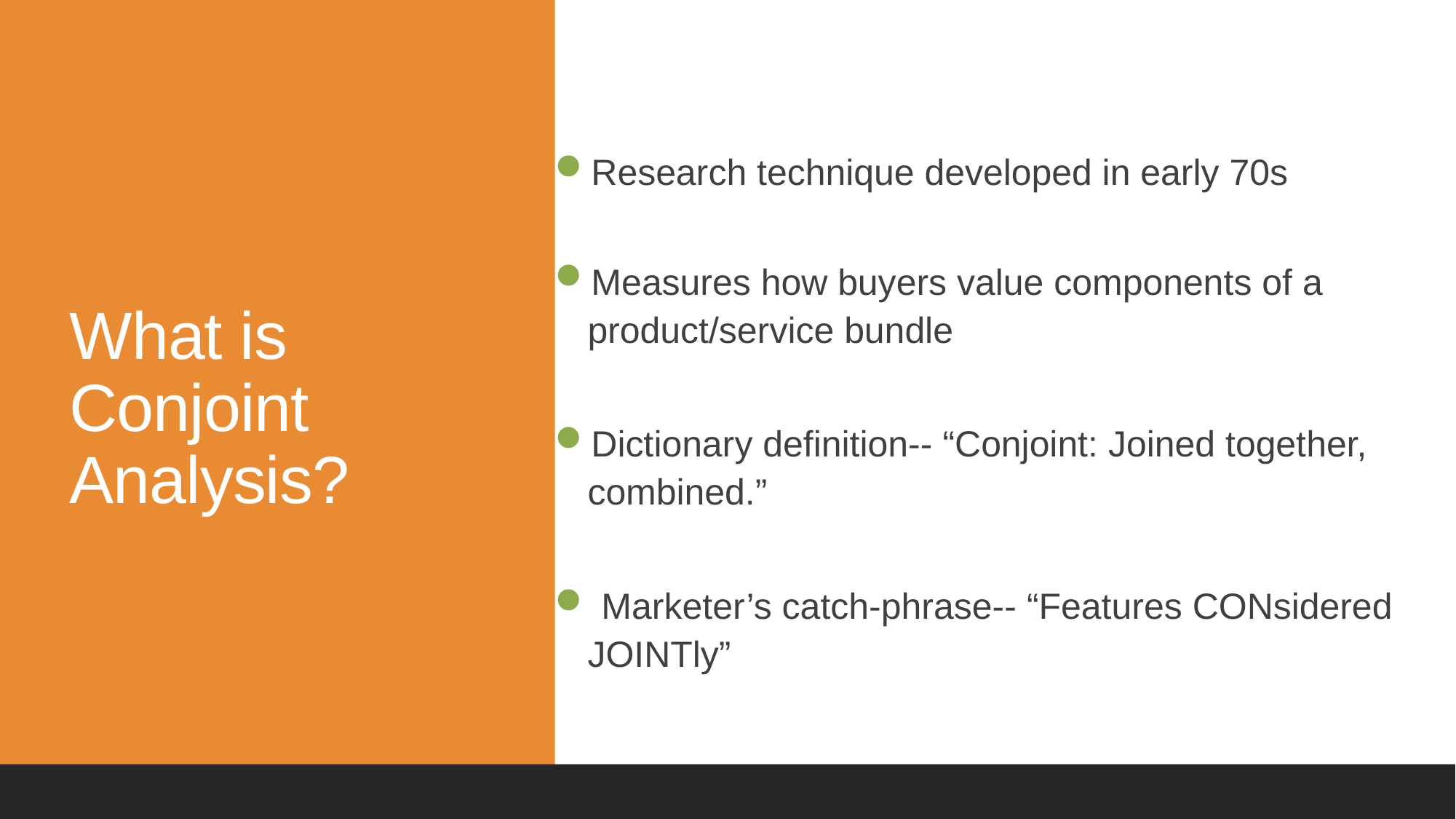

# What is Conjoint Analysis?
Research technique developed in early 70s
Measures how buyers value components of a product/service bundle
Dictionary definition-- “Conjoint: Joined together, combined.”
 Marketer’s catch-phrase-- “Features CONsidered JOINTly”